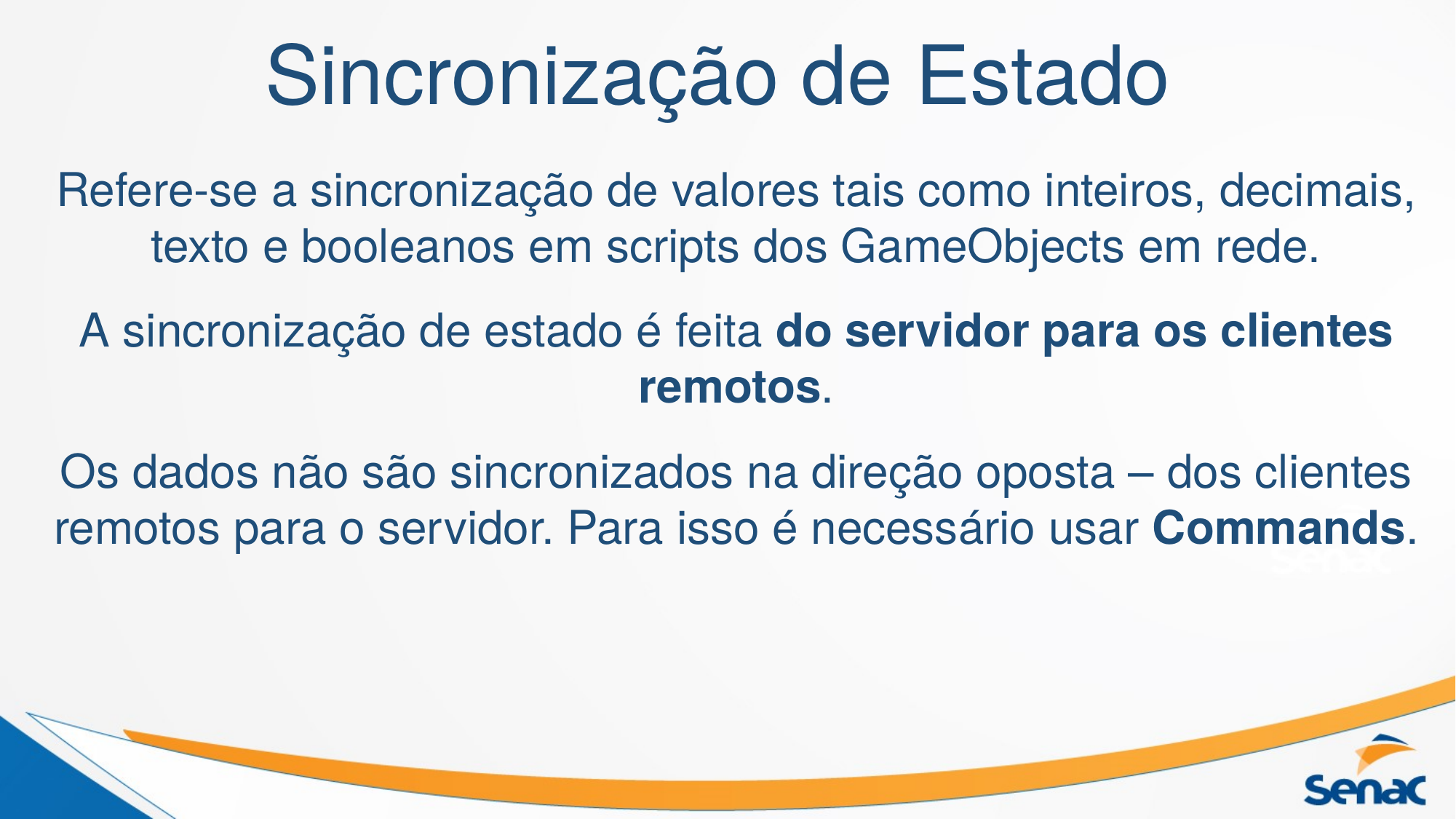

# Sincronização de Estado
Refere-se a sincronização de valores tais como inteiros, decimais, texto e booleanos em scripts dos GameObjects em rede.
A sincronização de estado é feita do servidor para os clientes remotos.
Os dados não são sincronizados na direção oposta – dos clientes remotos para o servidor. Para isso é necessário usar Commands.